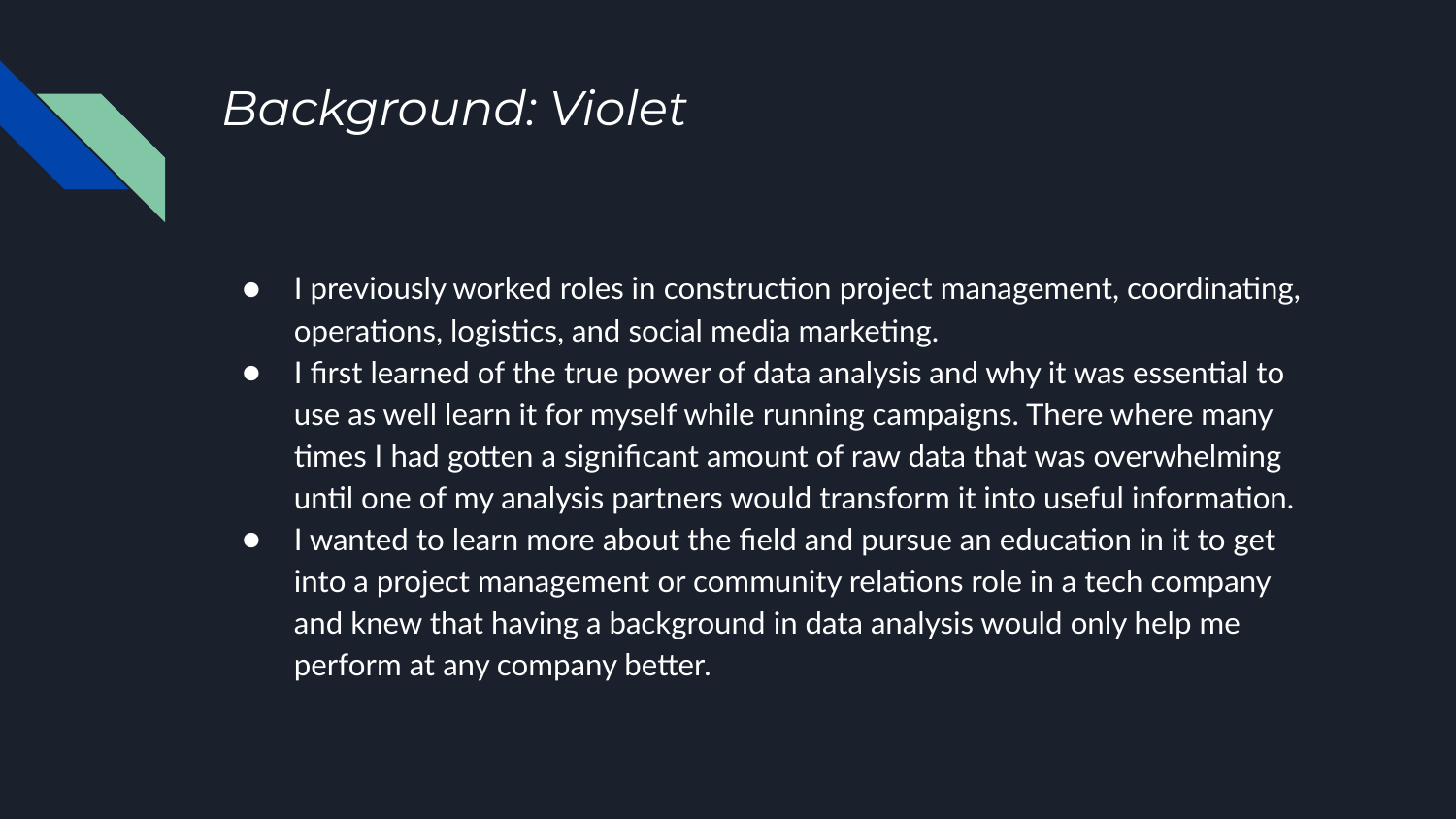

# Background: Violet
I previously worked roles in construction project management, coordinating, operations, logistics, and social media marketing.
I first learned of the true power of data analysis and why it was essential to use as well learn it for myself while running campaigns. There where many times I had gotten a significant amount of raw data that was overwhelming until one of my analysis partners would transform it into useful information.
I wanted to learn more about the field and pursue an education in it to get into a project management or community relations role in a tech company and knew that having a background in data analysis would only help me perform at any company better.